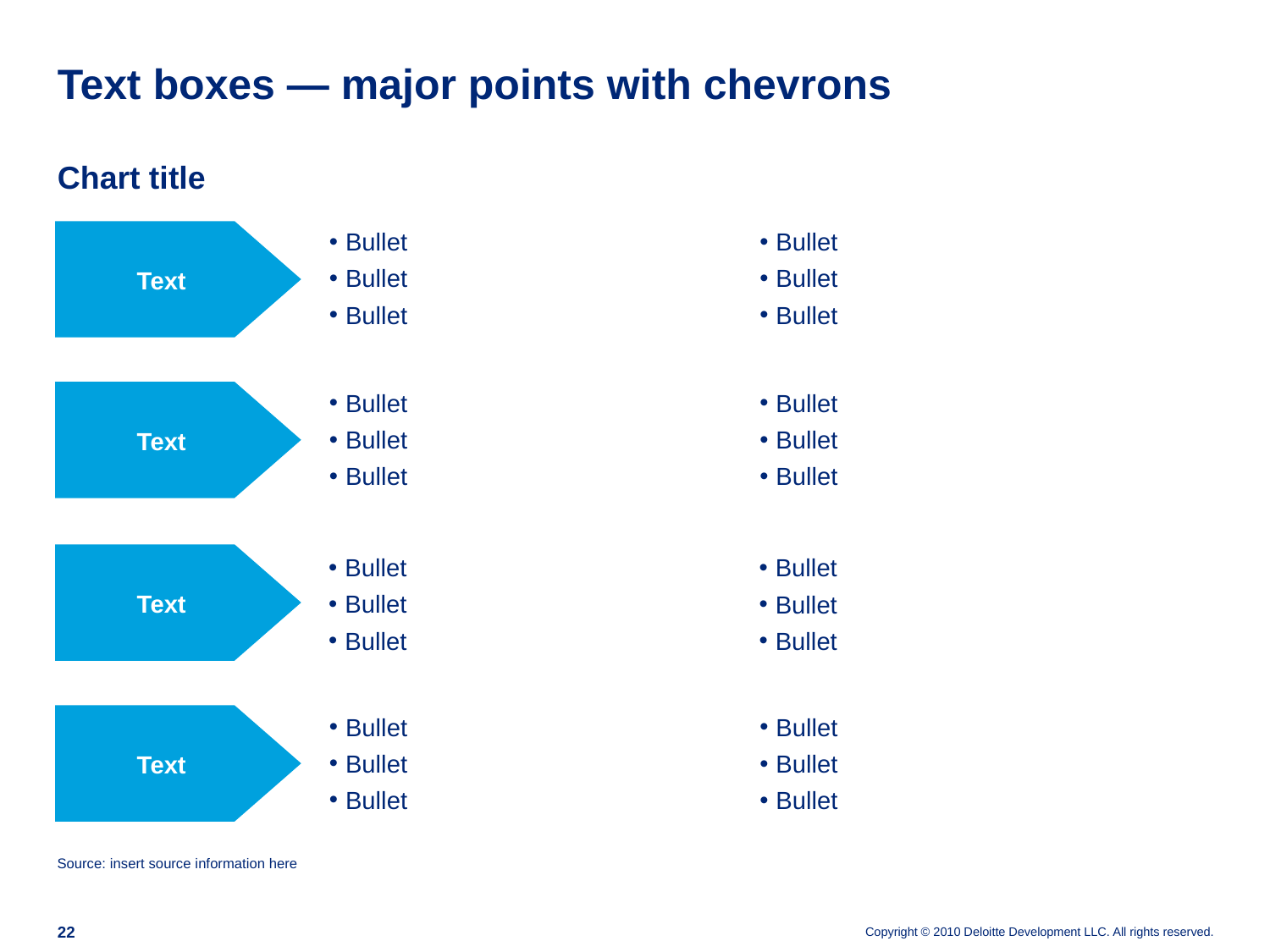

# Text boxes — major points with chevrons
Chart title
Text
Bullet
Bullet
Bullet
Bullet
Bullet
Bullet
Text
Bullet
Bullet
Bullet
Bullet
Bullet
Bullet
Text
Bullet
Bullet
Bullet
Bullet
Bullet
Bullet
Text
Bullet
Bullet
Bullet
Bullet
Bullet
Bullet
Source: insert source information here